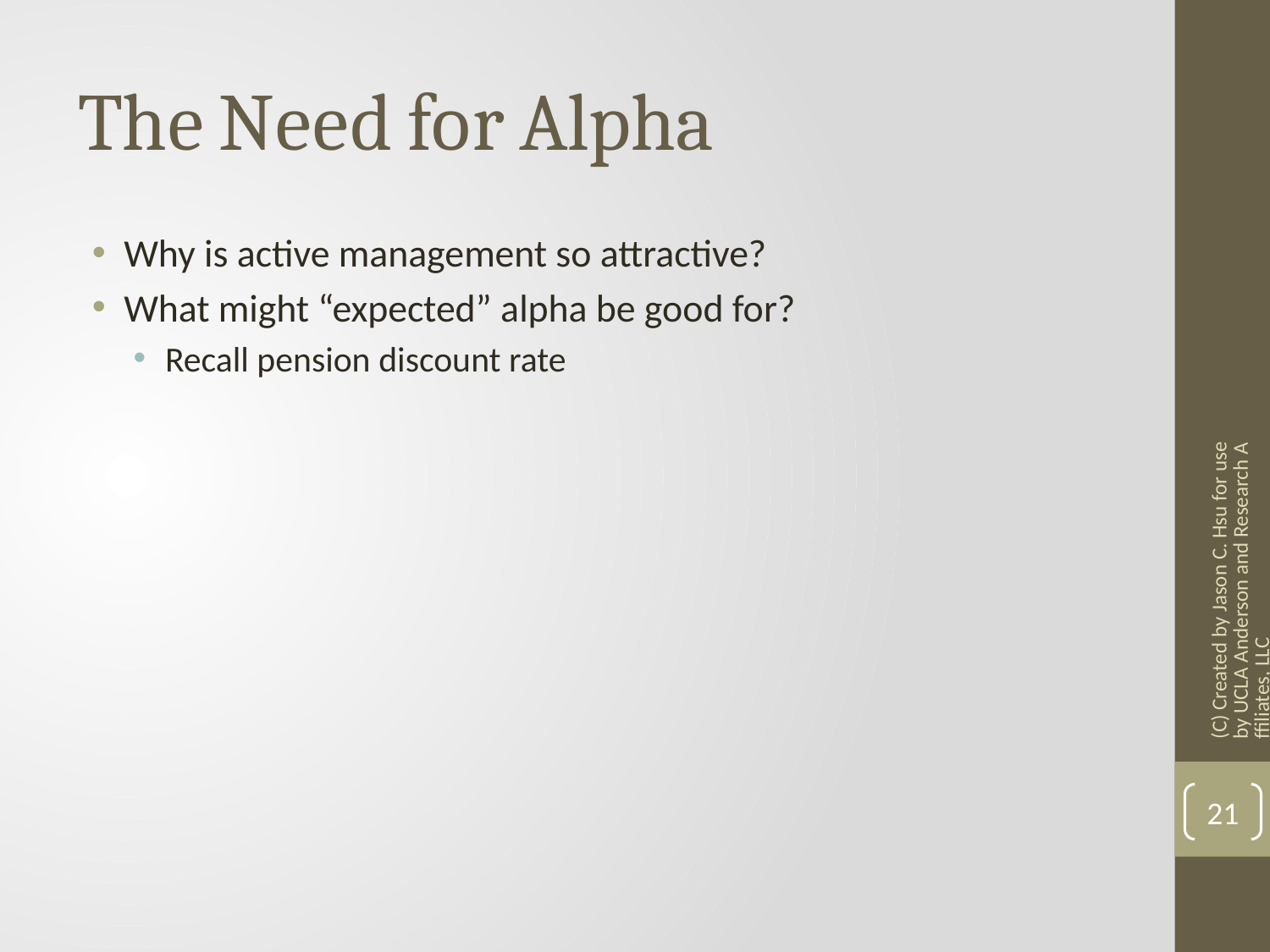

# The Need for Alpha
Why is active management so attractive?
What might “expected” alpha be good for?
Recall pension discount rate
(C) Created by Jason C. Hsu for use by UCLA Anderson and Research Affiliates, LLC
21